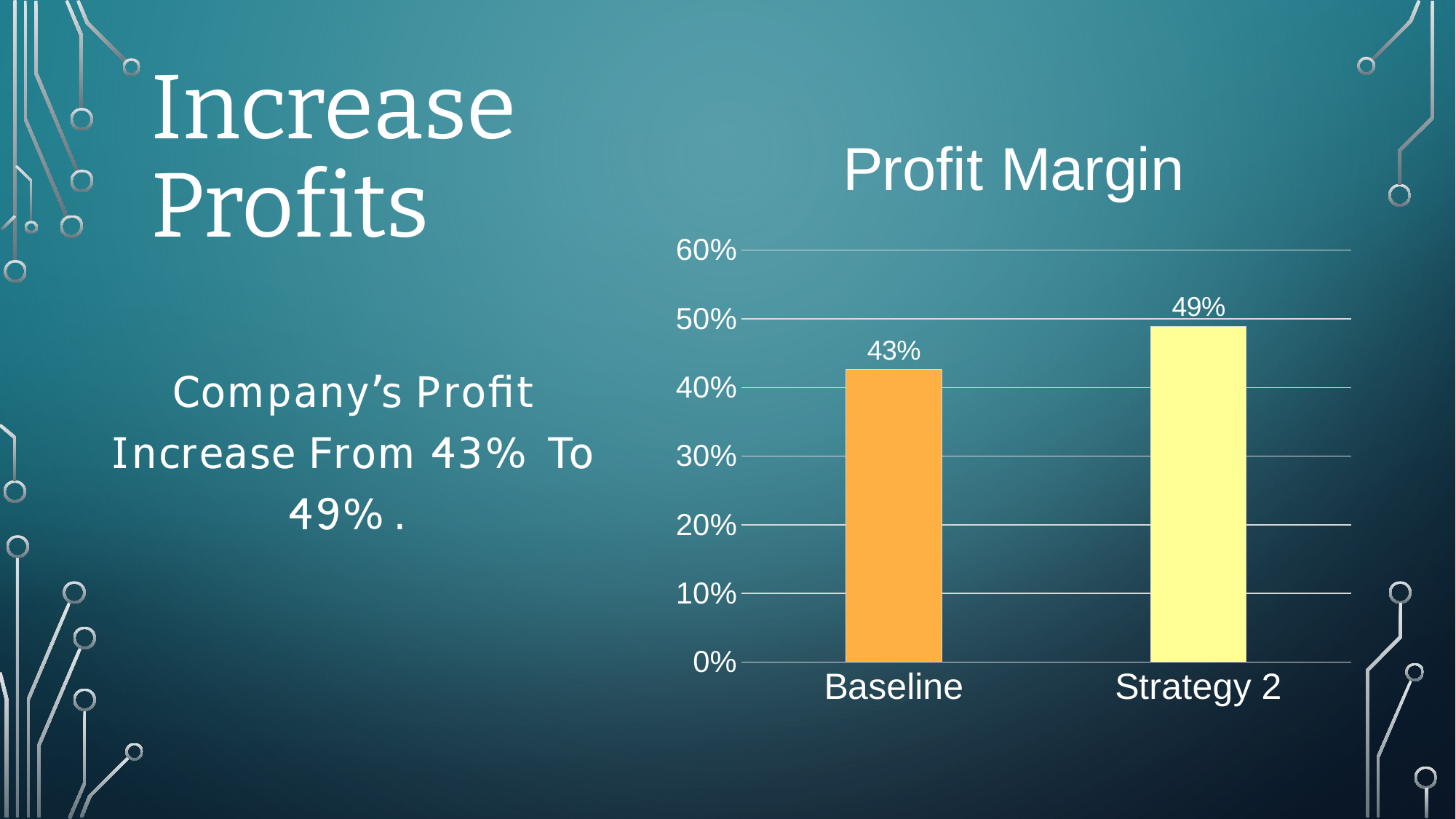

# Increase Profits

### Chart: Profit Margin

| Category | Company's Profit |
|---|---|
| Baseline | 0.4260802741128777 |
| Strategy 2 | 0.48894012406595616 |
Company’s Profit Increase From 43% To 49%.